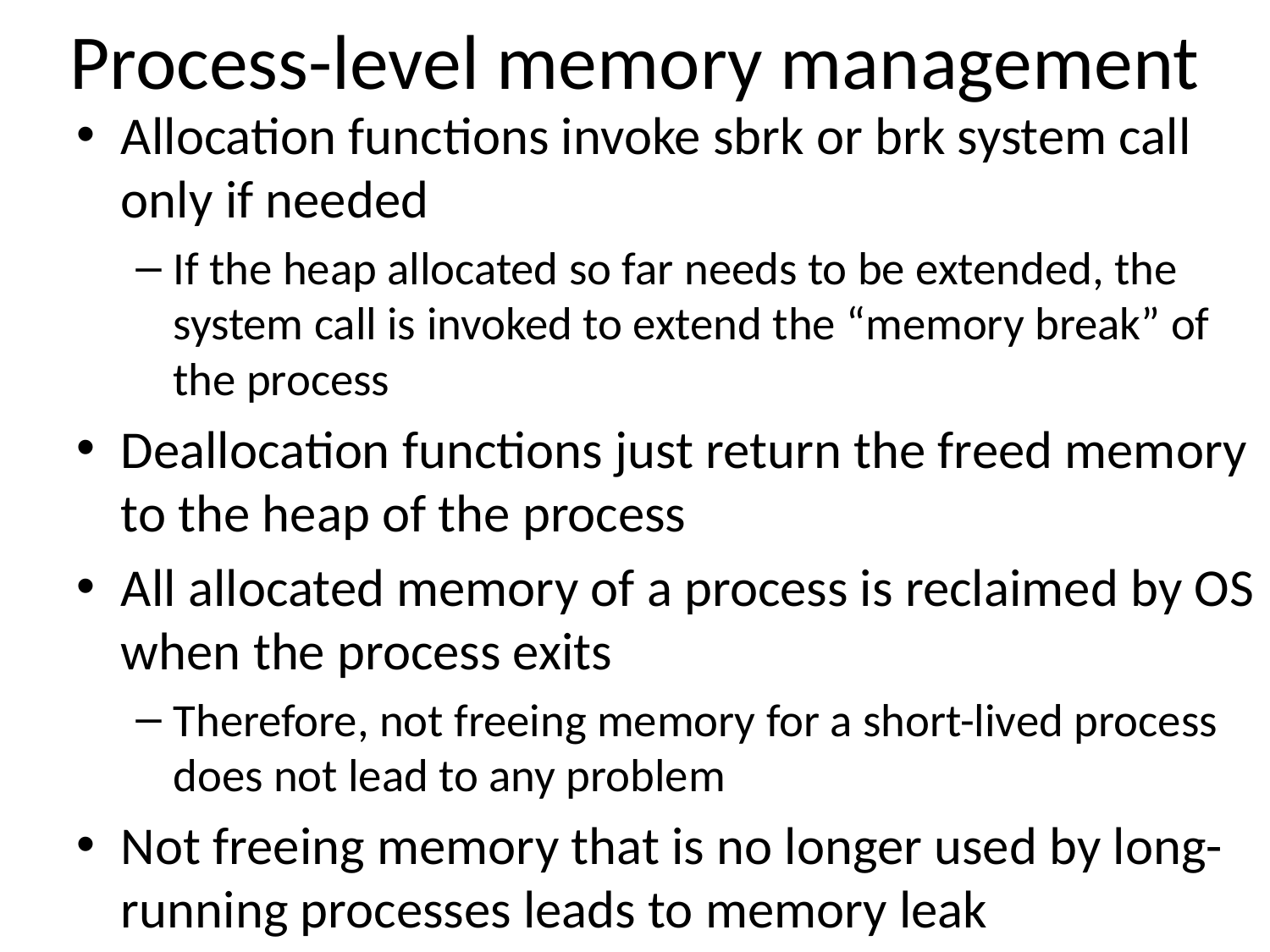

# Process-level memory management
Allocation functions invoke sbrk or brk system call only if needed
If the heap allocated so far needs to be extended, the system call is invoked to extend the “memory break” of the process
Deallocation functions just return the freed memory to the heap of the process
All allocated memory of a process is reclaimed by OS when the process exits
Therefore, not freeing memory for a short-lived process does not lead to any problem
Not freeing memory that is no longer used by long-running processes leads to memory leak